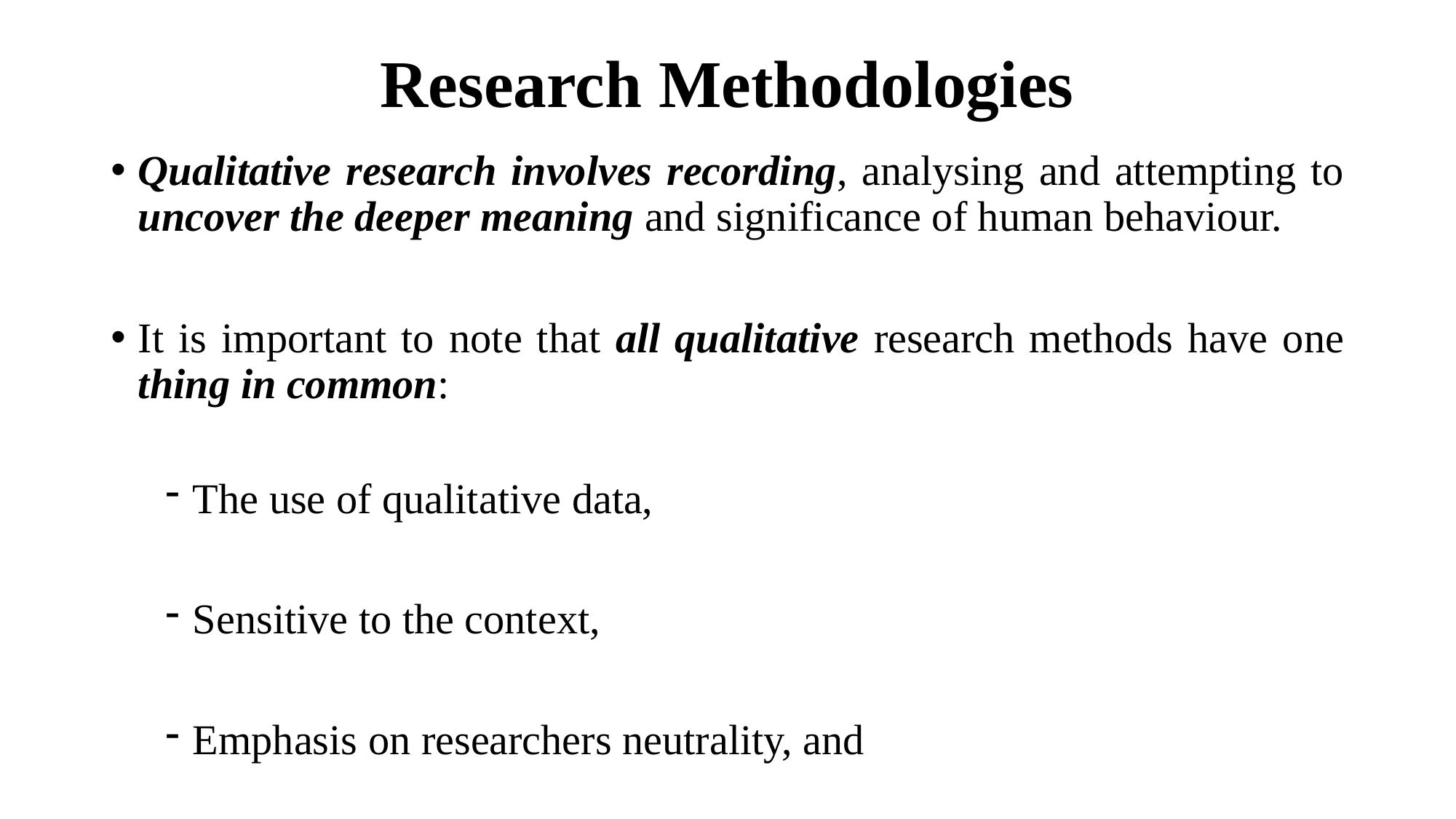

# Research Methodologies
Qualitative research involves recording, analysing and attempting to uncover the deeper meaning and significance of human behaviour.

It is important to note that all qualitative research methods have one thing in common:

The use of qualitative data,

Sensitive to the context,

Emphasis on researchers neutrality, and

It focuses on inductive analysis.